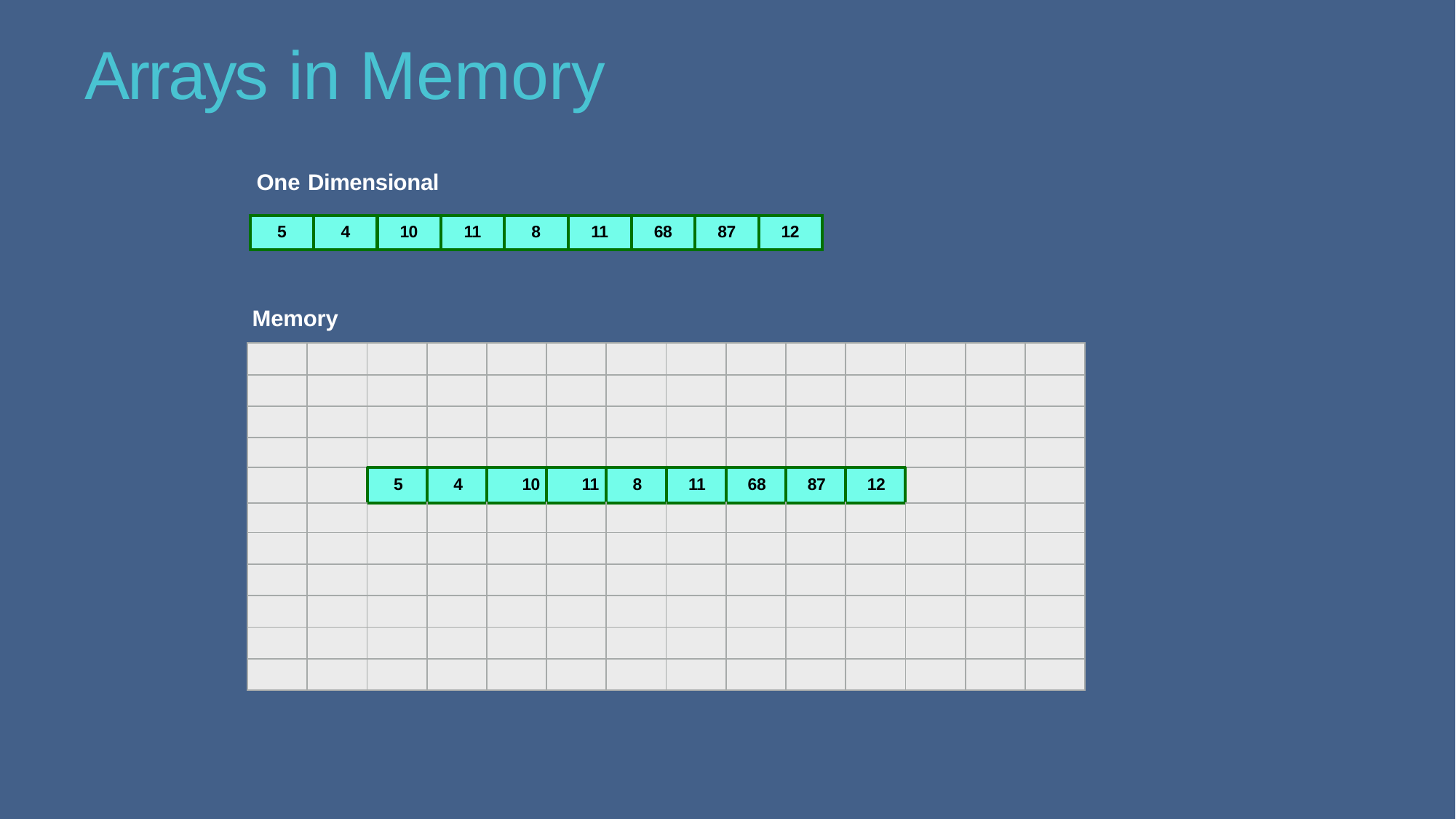

# Arrays in Memory
One Dimensional
| 5 | 4 | 10 | 11 | 8 | 11 | 68 | 87 | 12 |
| --- | --- | --- | --- | --- | --- | --- | --- | --- |
Memory
|  |  |  |  |  |  |  |  |  |  |  |  |  |  |
| --- | --- | --- | --- | --- | --- | --- | --- | --- | --- | --- | --- | --- | --- |
|  |  |  |  |  |  |  |  |  |  |  |  |  |  |
|  |  |  |  |  |  |  |  |  |  |  |  |  |  |
|  |  |  |  |  |  |  |  |  |  |  |  |  |  |
|  |  | 5 | 4 | 10 | 11 | 8 | 11 | 68 | 87 | 12 |  |  |  |
|  |  |  |  |  |  |  |  |  |  |  |  |  |  |
|  |  |  |  |  |  |  |  |  |  |  |  |  |  |
|  |  |  |  |  |  |  |  |  |  |  |  |  |  |
|  |  |  |  |  |  |  |  |  |  |  |  |  |  |
|  |  |  |  |  |  |  |  |  |  |  |  |  |  |
|  |  |  |  |  |  |  |  |  |  |  |  |  |  |